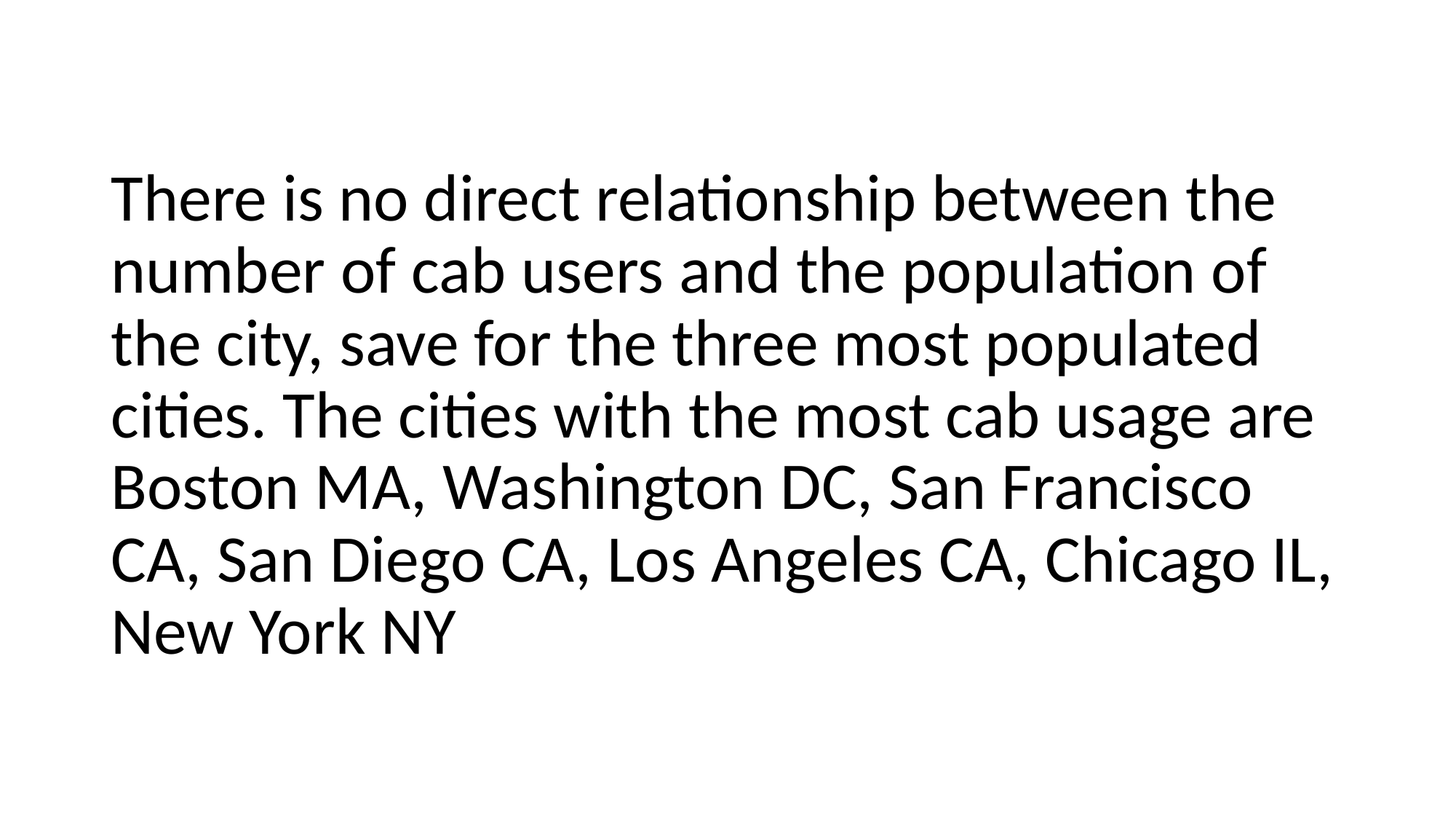

# There is no direct relationship between the number of cab users and the population of the city, save for the three most populated cities. The cities with the most cab usage are Boston MA, Washington DC, San Francisco CA, San Diego CA, Los Angeles CA, Chicago IL, New York NY